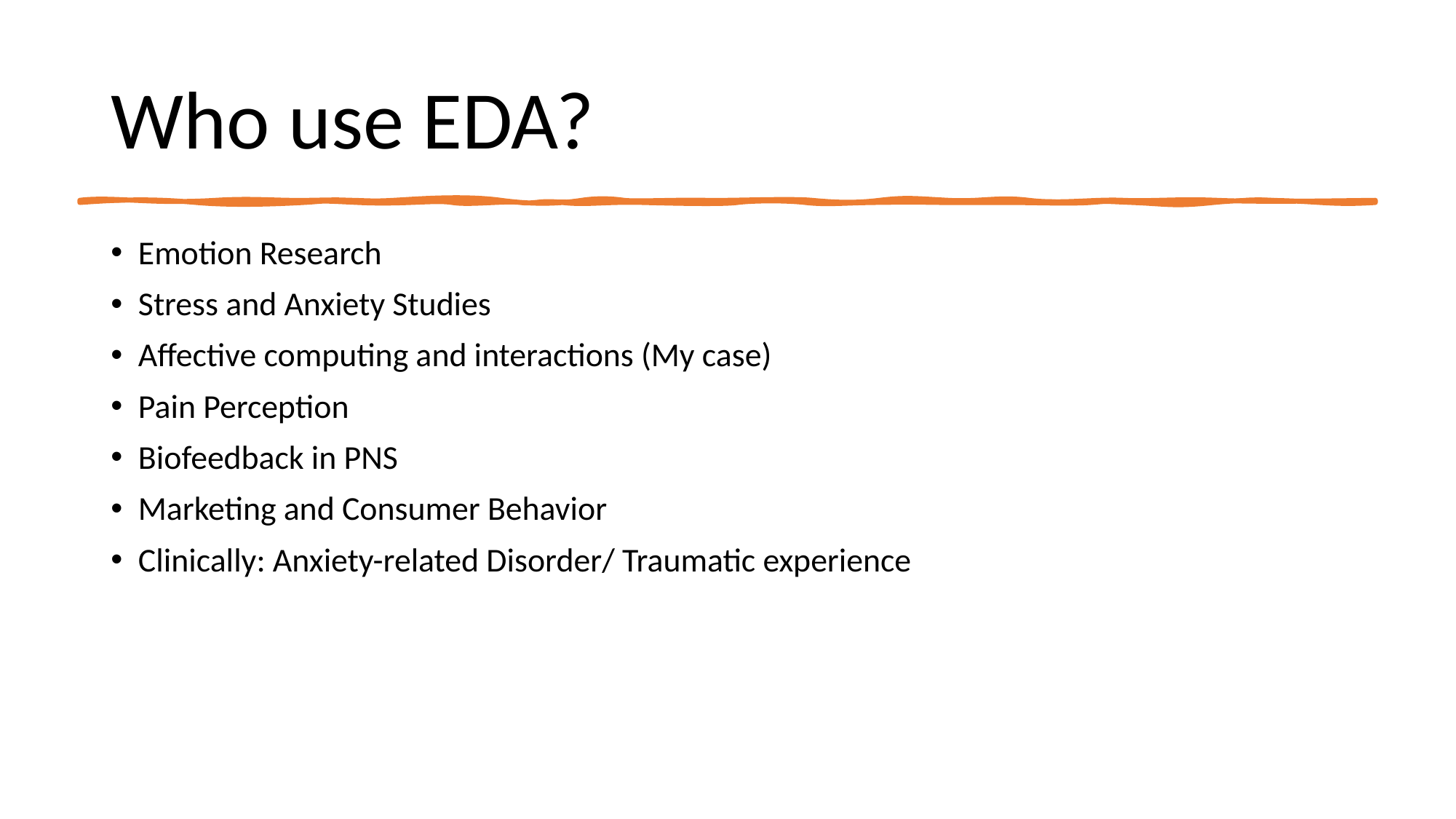

# Who use EDA?

Emotion Research
Stress and Anxiety Studies
Affective computing and interactions (My case)
Pain Perception
Biofeedback in PNS
Marketing and Consumer Behavior
Clinically: Anxiety-related Disorder/ Traumatic experience